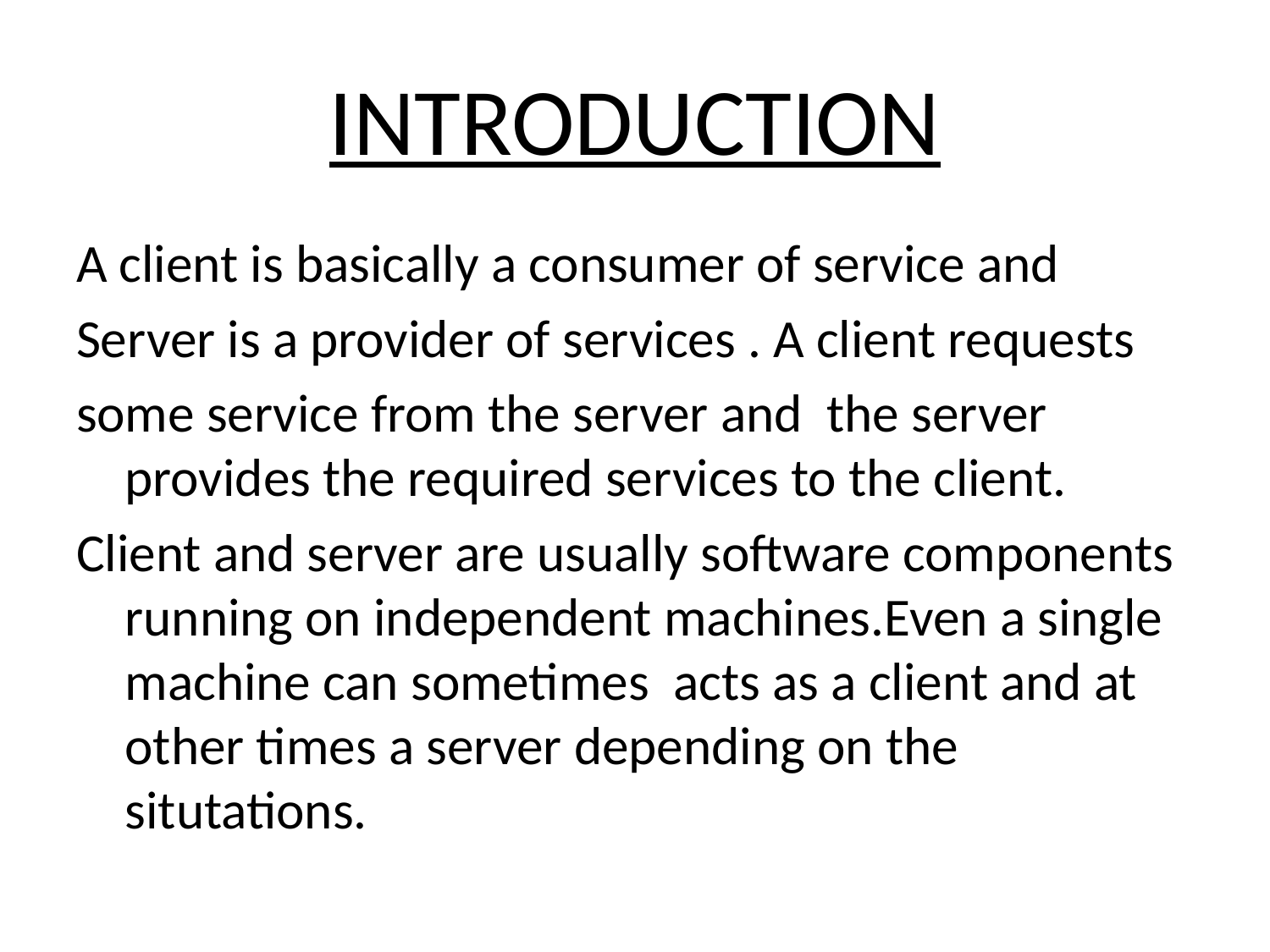

# INTRODUCTION
A client is basically a consumer of service and
Server is a provider of services . A client requests
some service from the server and  the server provides the required services to the client.
Client and server are usually software components running on independent machines.Even a single machine can sometimes  acts as a client and at other times a server depending on the situtations.